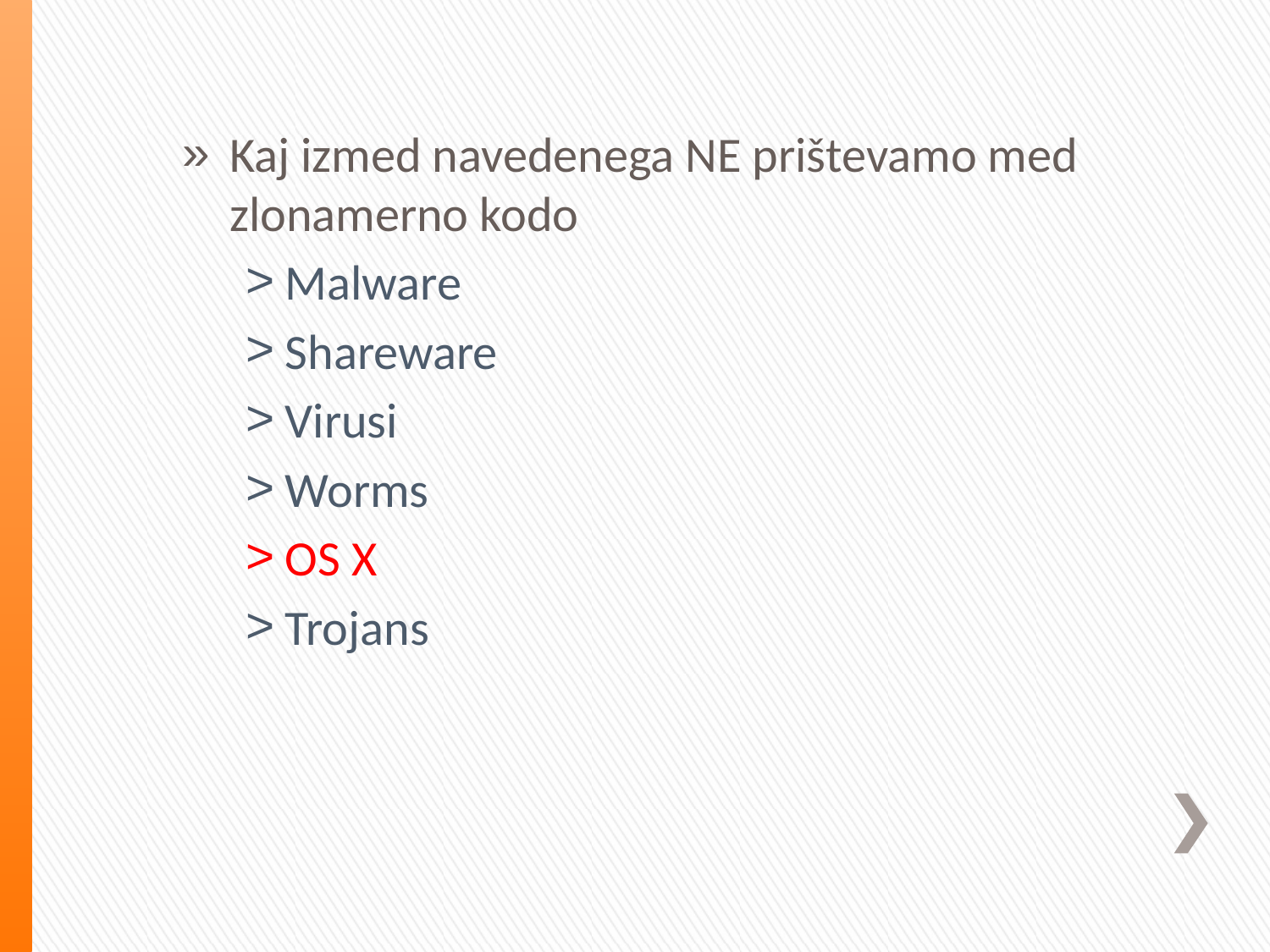

Kaj izmed navedenega NE prištevamo med zlonamerno kodo
Malware
Shareware
Virusi
Worms
OS X
Trojans